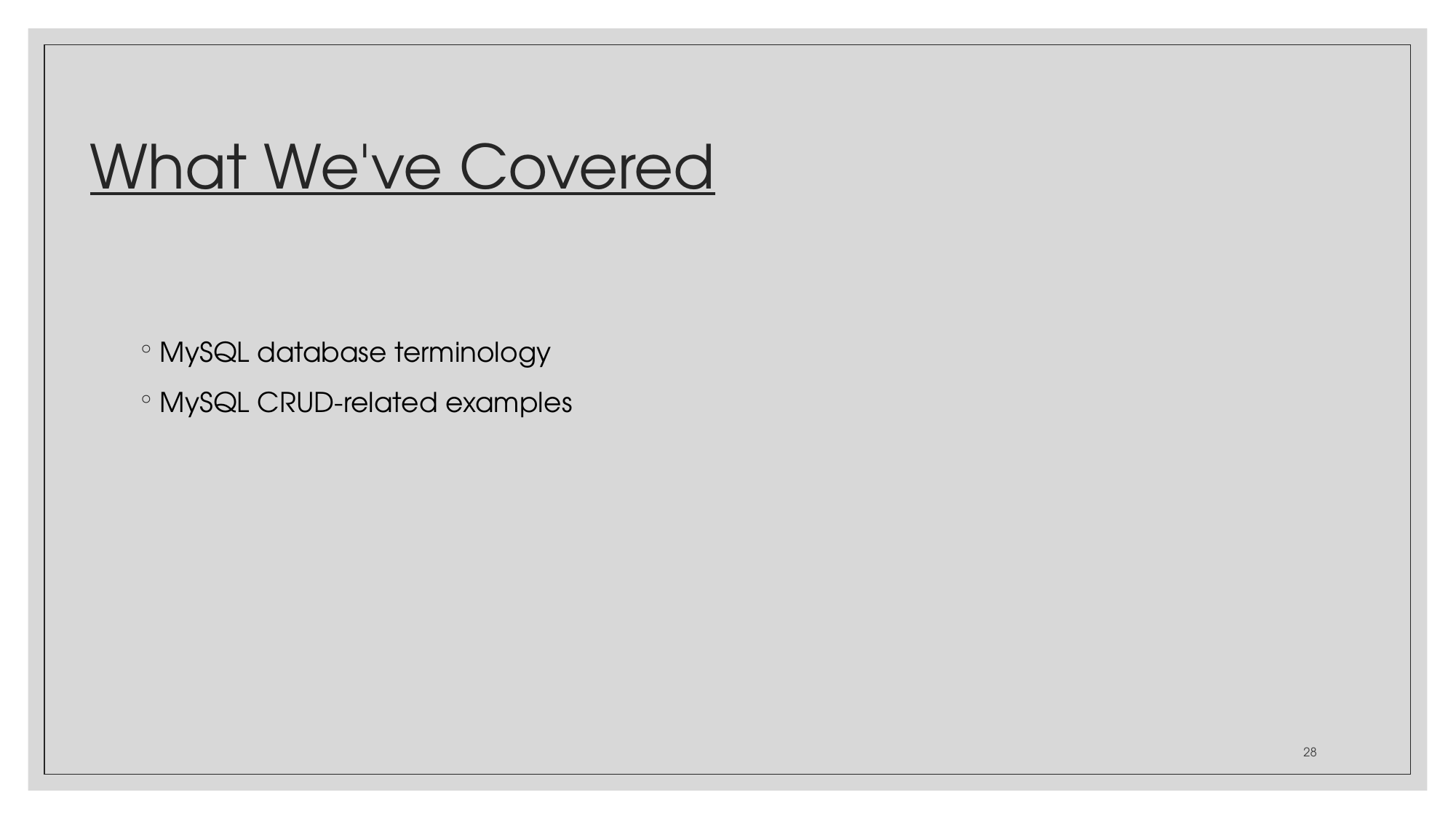

# What We've Covered
MySQL database terminology
MySQL CRUD-related examples
28